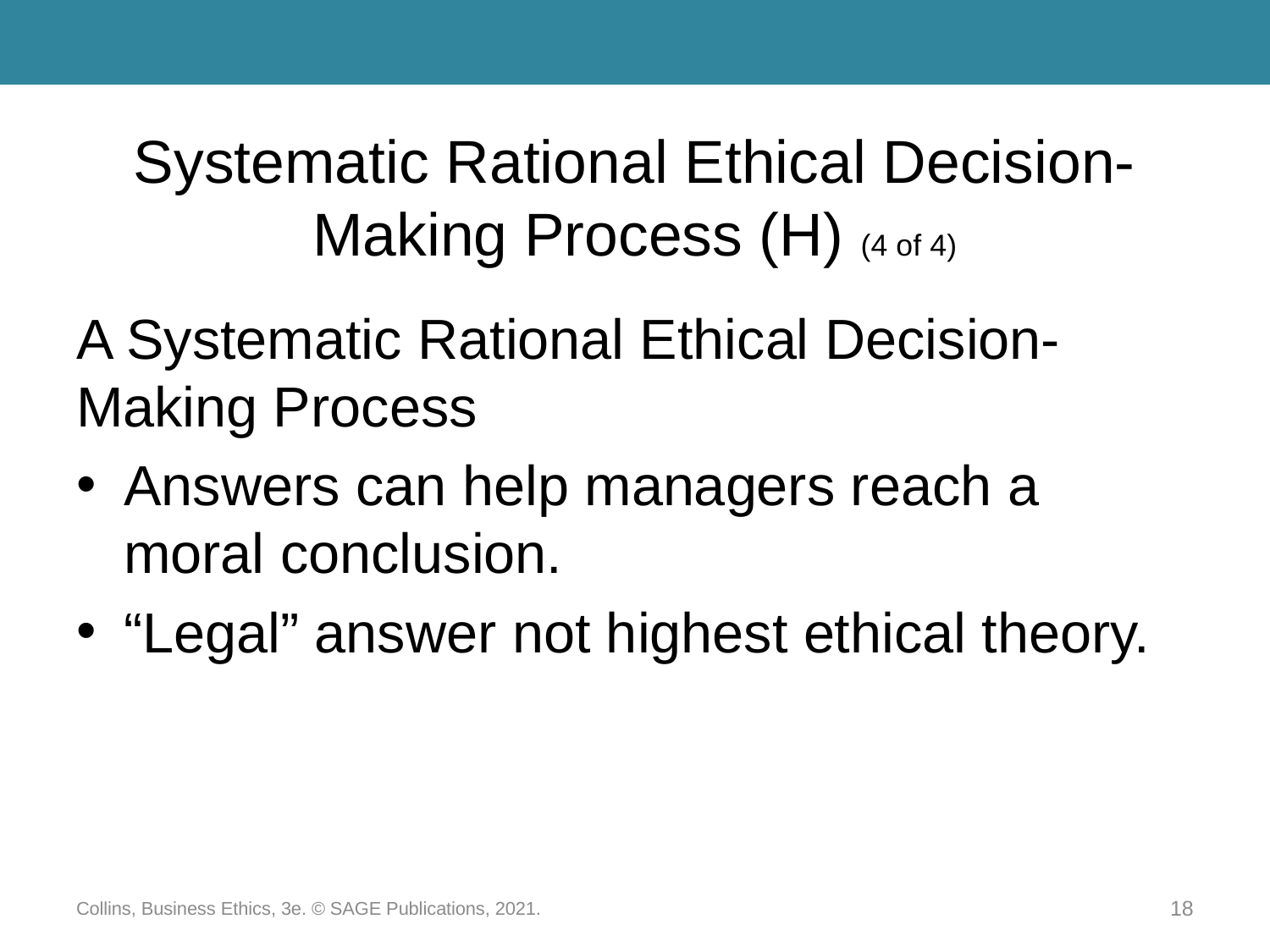

# Systematic Rational Ethical Decision-Making Process (H) (4 of 4)
A Systematic Rational Ethical Decision-Making Process
Answers can help managers reach a moral conclusion.
“Legal” answer not highest ethical theory.
Collins, Business Ethics, 3e. © SAGE Publications, 2021.
18